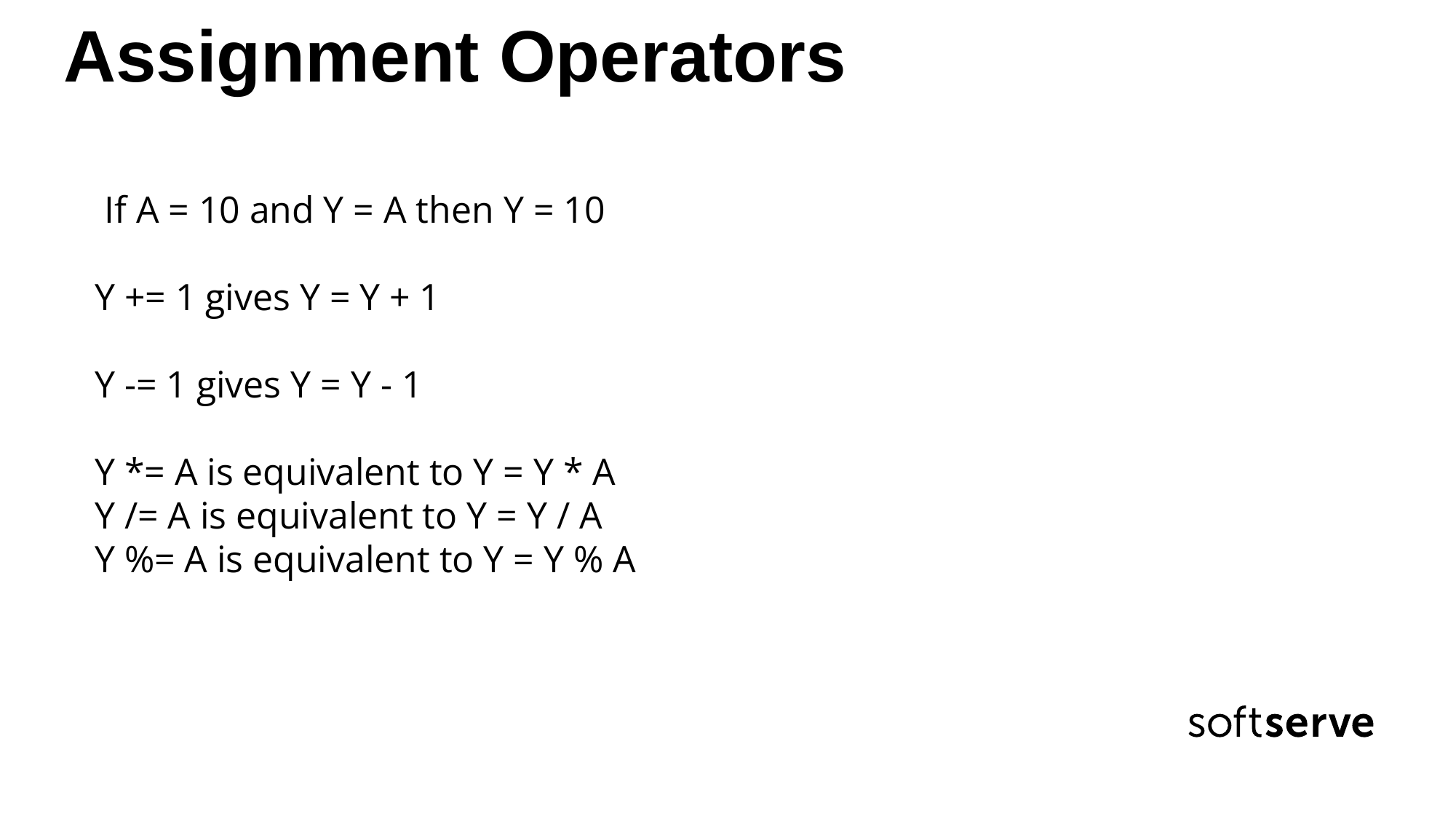

Assignment Operators
 If A = 10 and Y = A then Y = 10

Y += 1 gives Y = Y + 1

Y -= 1 gives Y = Y - 1

Y *= A is equivalent to Y = Y * A
Y /= A is equivalent to Y = Y / A
Y %= A is equivalent to Y = Y % A